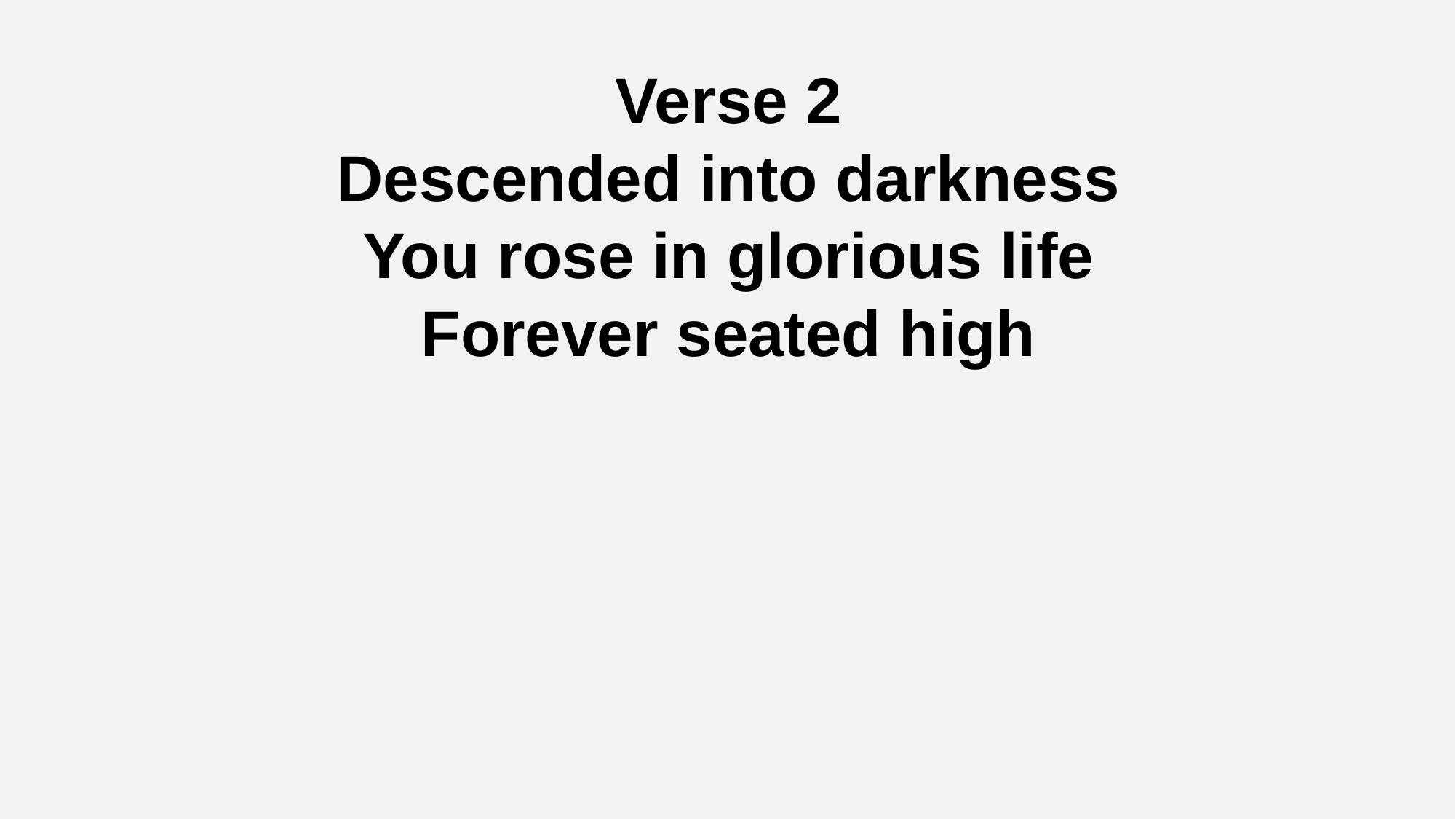

Verse 2
Descended into darkness
You rose in glorious life
Forever seated high